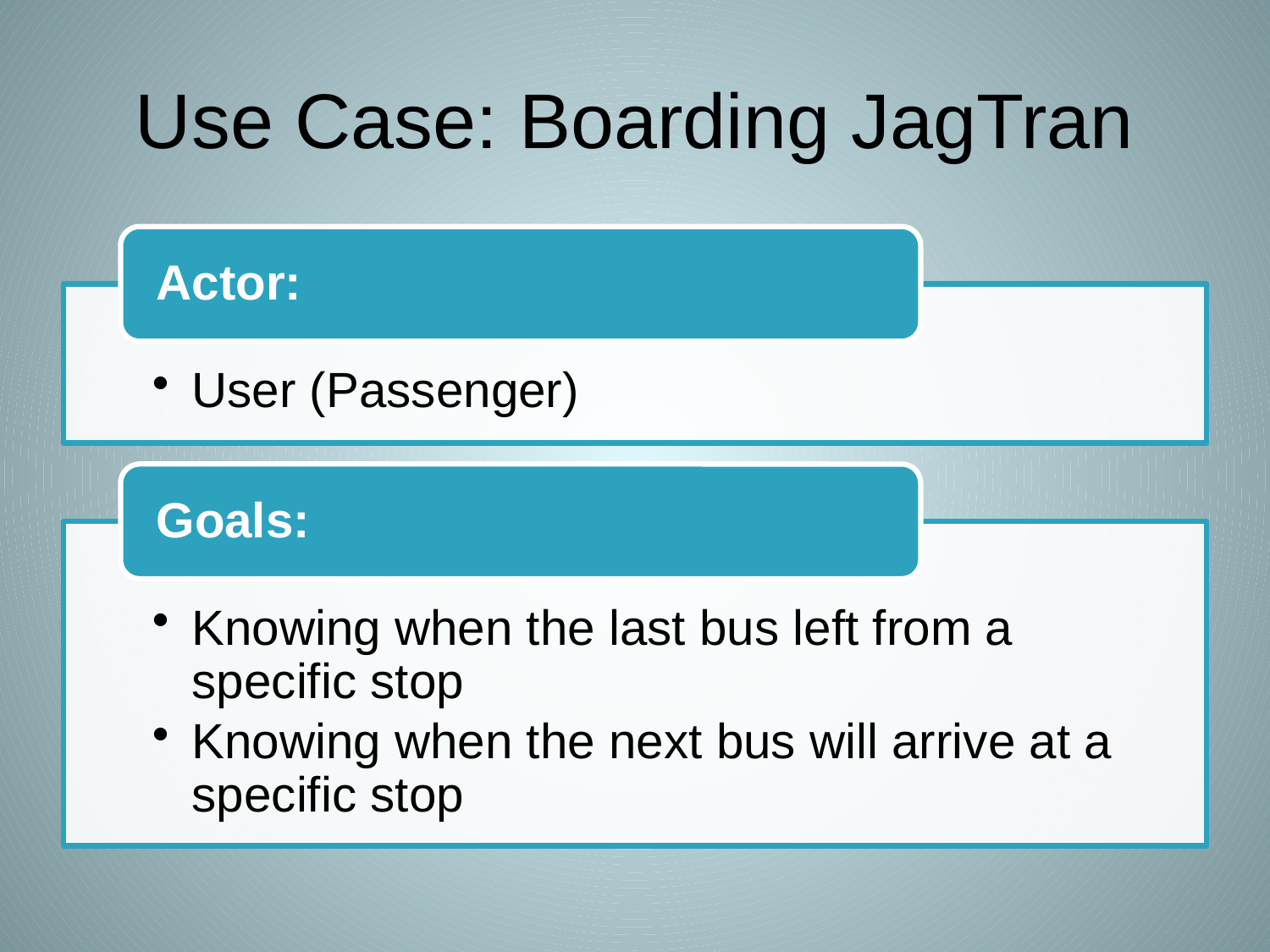

# Use Case: Boarding JagTran
User (Passenger)
Actor:
Knowing when the last bus left from a specific stop
Knowing when the next bus will arrive at a specific stop
Goals: